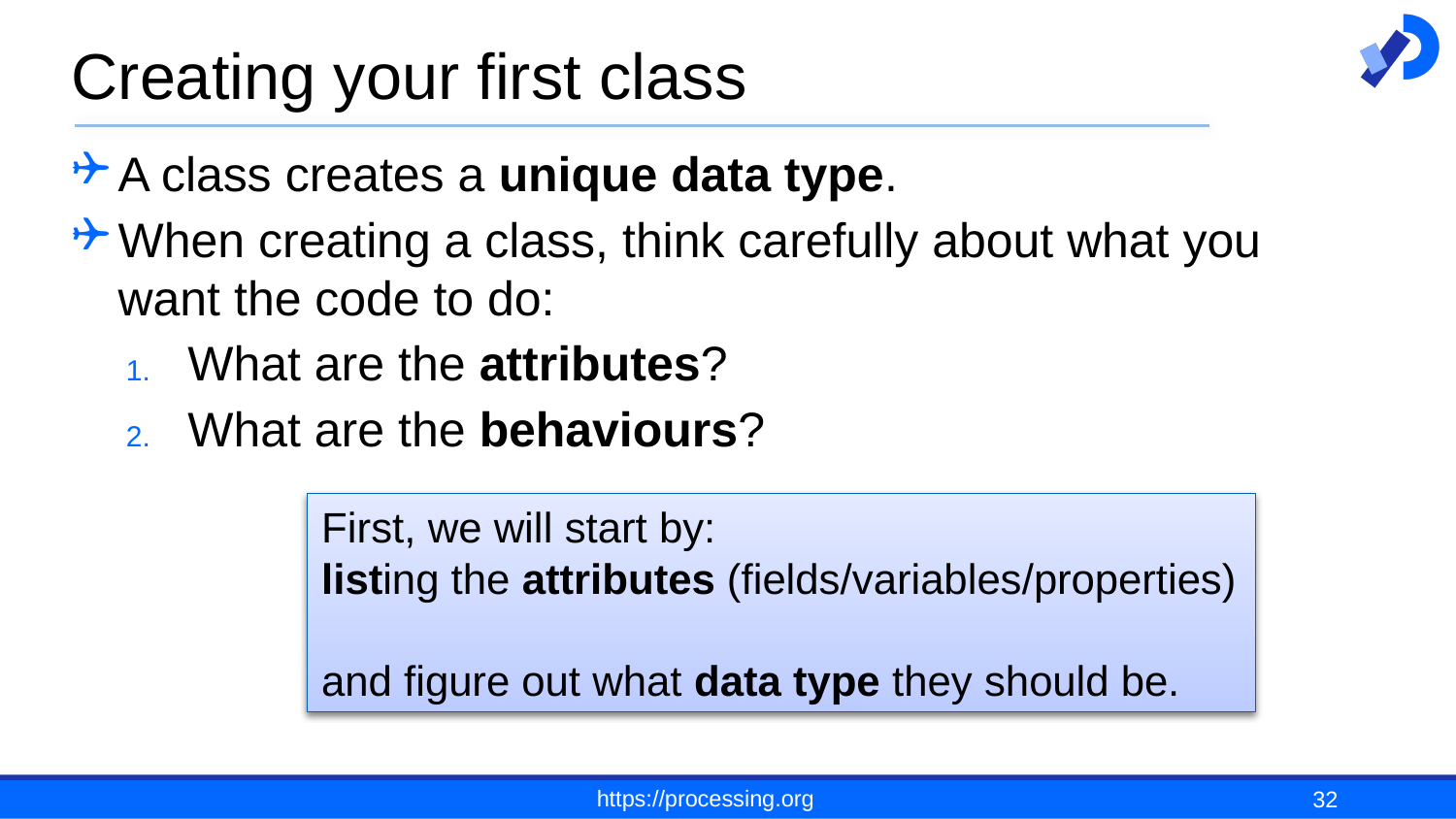

# Creating your first class
A class creates a unique data type.
When creating a class, think carefully about what you want the code to do:
What are the attributes?
What are the behaviours?

First, we will start by:
listing the attributes (fields/variables/properties)
and figure out what data type they should be.
32
https://processing.org